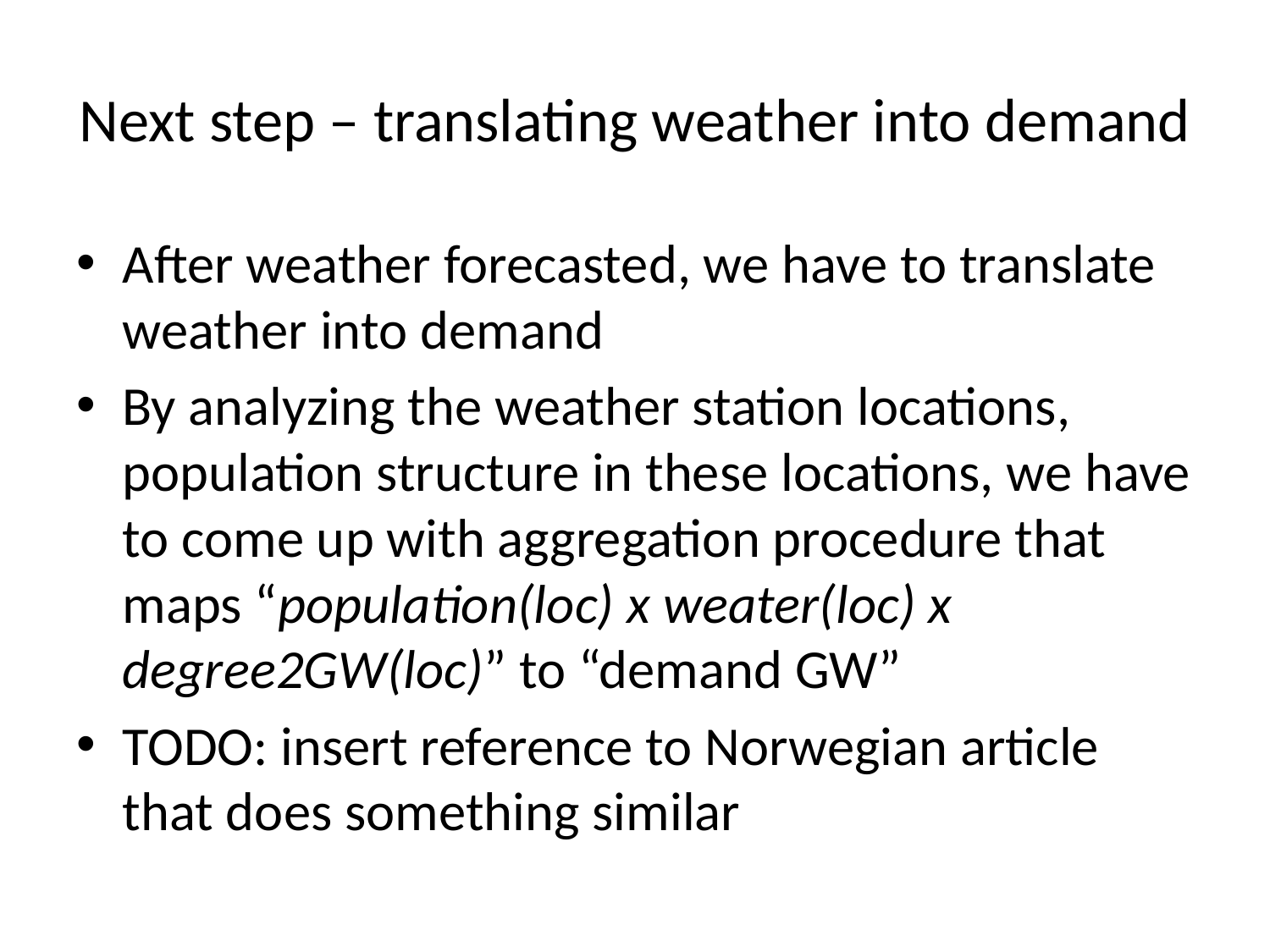

# Next step – translating weather into demand
After weather forecasted, we have to translate weather into demand
By analyzing the weather station locations, population structure in these locations, we have to come up with aggregation procedure that maps “population(loc) x weater(loc) x degree2GW(loc)” to “demand GW”
TODO: insert reference to Norwegian article that does something similar